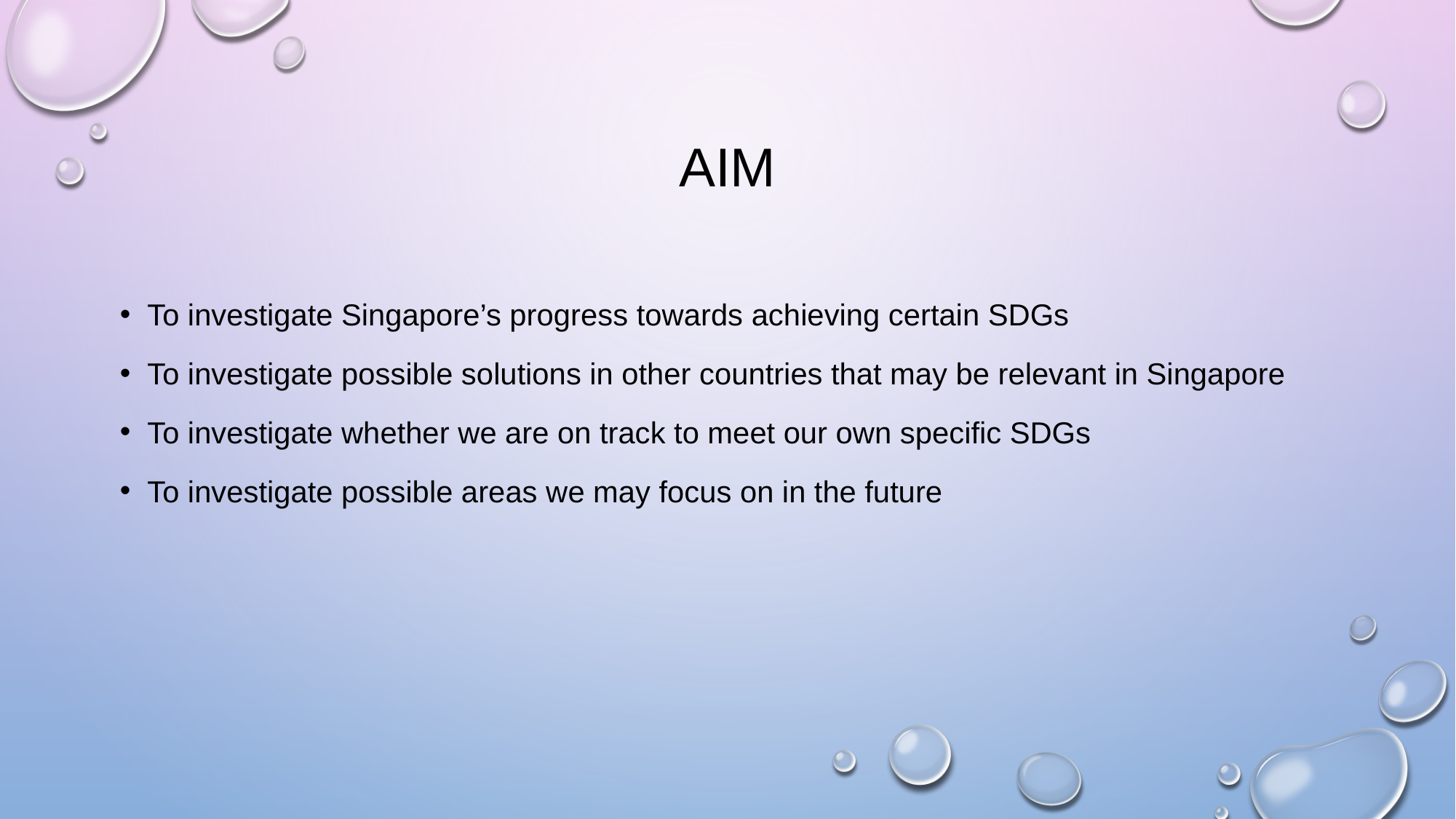

# aim
To investigate Singapore’s progress towards achieving certain SDGs
To investigate possible solutions in other countries that may be relevant in Singapore
To investigate whether we are on track to meet our own specific SDGs
To investigate possible areas we may focus on in the future